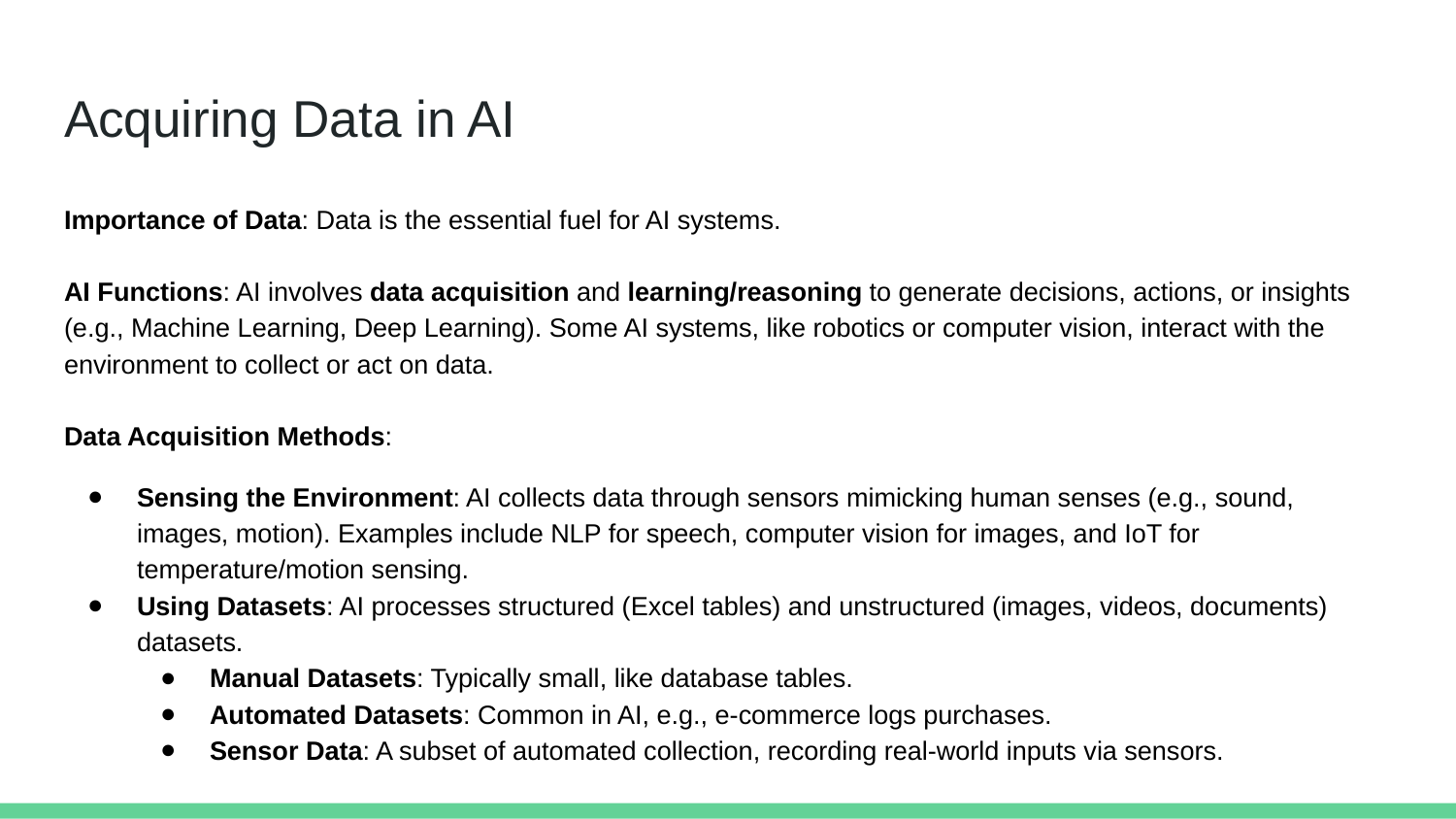

# Acquiring Data in AI

Importance of Data: Data is the essential fuel for AI systems.

AI Functions: AI involves data acquisition and learning/reasoning to generate decisions, actions, or insights (e.g., Machine Learning, Deep Learning). Some AI systems, like robotics or computer vision, interact with the environment to collect or act on data.

Data Acquisition Methods:
Sensing the Environment: AI collects data through sensors mimicking human senses (e.g., sound, images, motion). Examples include NLP for speech, computer vision for images, and IoT for temperature/motion sensing.
Using Datasets: AI processes structured (Excel tables) and unstructured (images, videos, documents) datasets.
Manual Datasets: Typically small, like database tables.
Automated Datasets: Common in AI, e.g., e-commerce logs purchases.
Sensor Data: A subset of automated collection, recording real-world inputs via sensors.